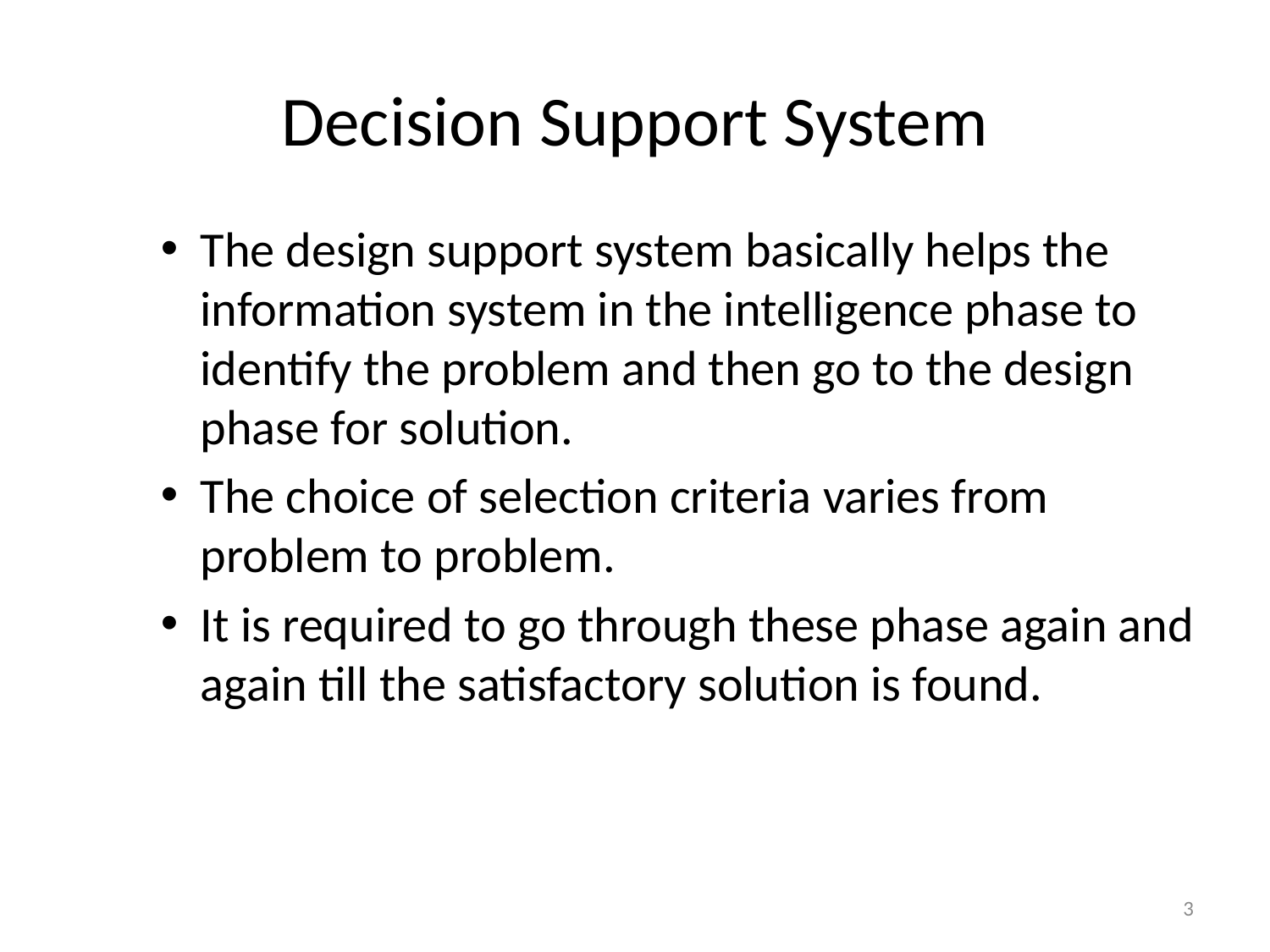

# Decision Support System
The design support system basically helps the information system in the intelligence phase to identify the problem and then go to the design phase for solution.
The choice of selection criteria varies from problem to problem.
It is required to go through these phase again and again till the satisfactory solution is found.

3